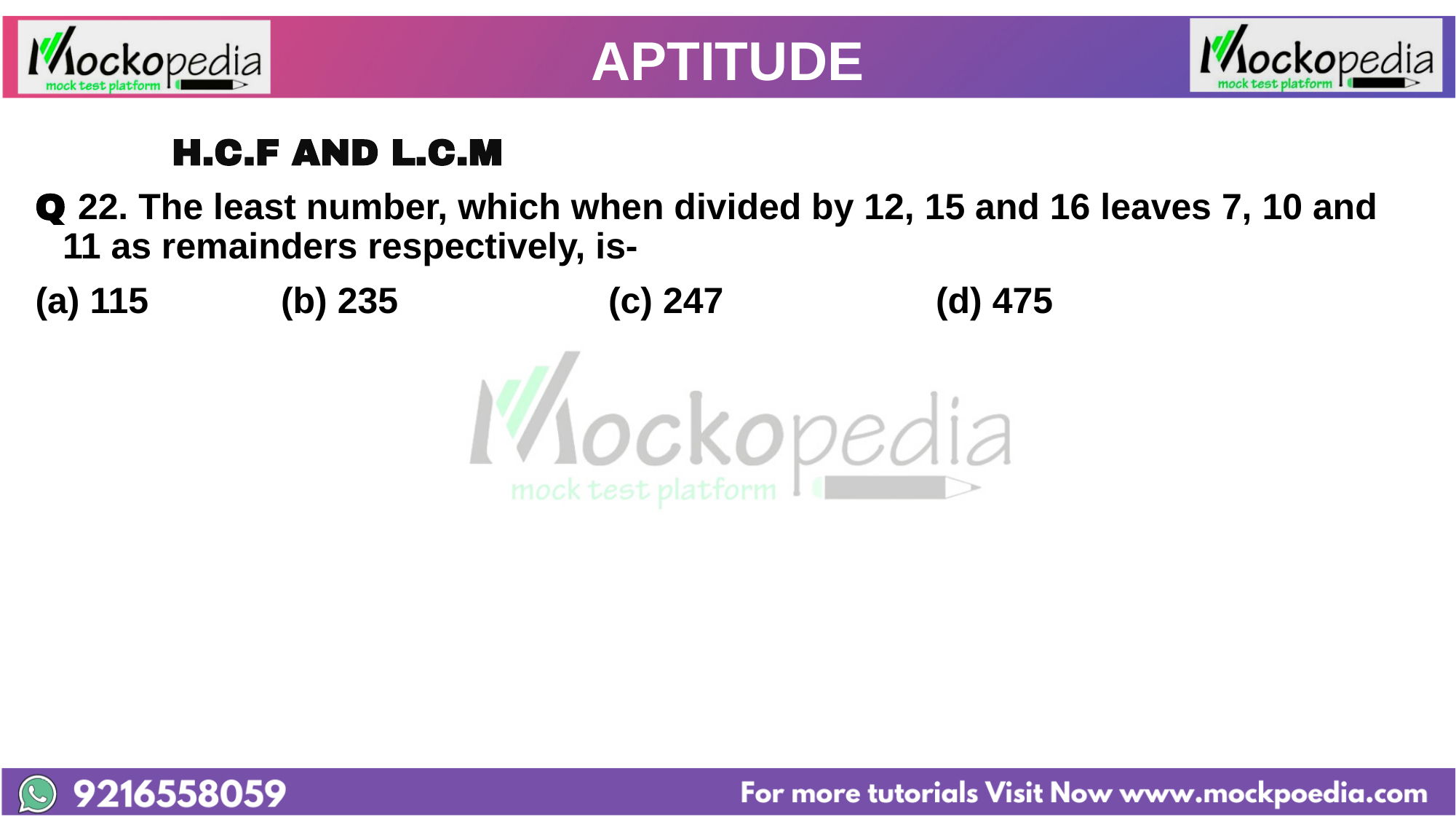

# APTITUDE
		H.C.F AND L.C.M
Q 22. The least number, which when divided by 12, 15 and 16 leaves 7, 10 and 11 as remainders respectively, is-
(a) 115 		(b) 235 		(c) 247 		(d) 475